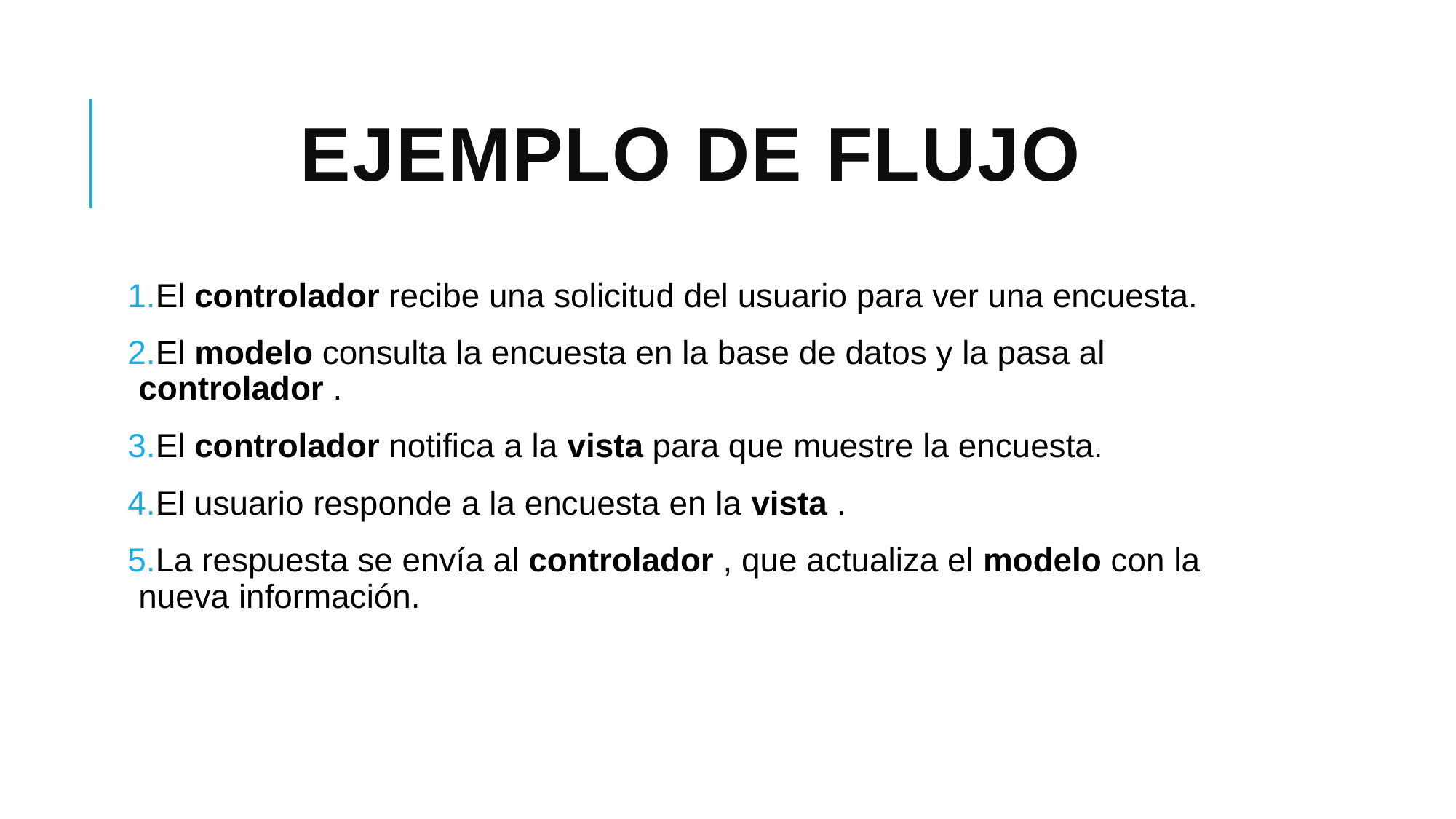

# Ejemplo de flujo
El controlador recibe una solicitud del usuario para ver una encuesta.
El modelo consulta la encuesta en la base de datos y la pasa al controlador .
El controlador notifica a la vista para que muestre la encuesta.
El usuario responde a la encuesta en la vista .
La respuesta se envía al controlador , que actualiza el modelo con la nueva información.